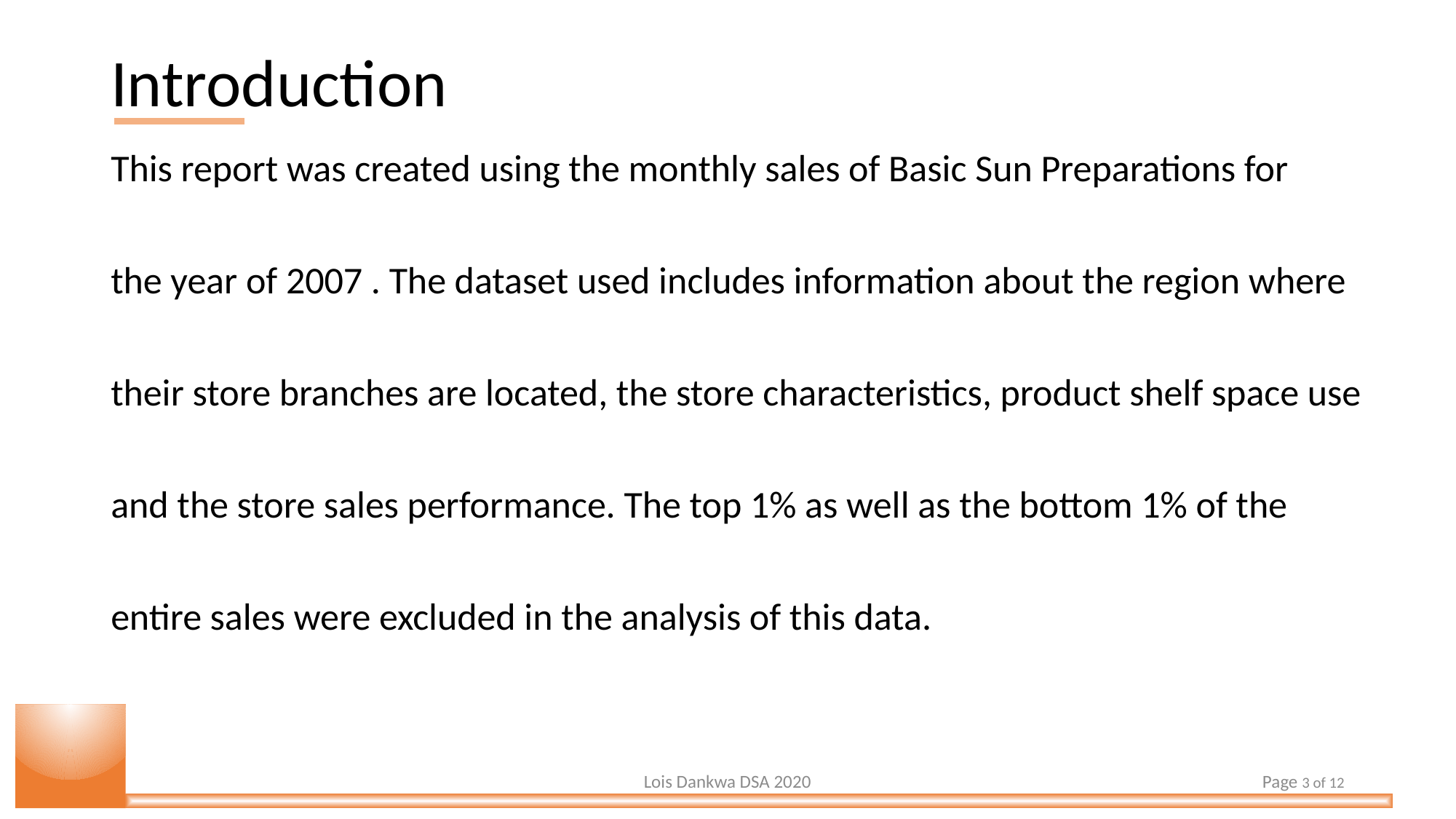

Introduction
This report was created using the monthly sales of Basic Sun Preparations for

the year of 2007 . The dataset used includes information about the region where

their store branches are located, the store characteristics, product shelf space use

and the store sales performance. The top 1% as well as the bottom 1% of the

entire sales were excluded in the analysis of this data.

Lois Dankwa DSA 2020
Page 3 of 12